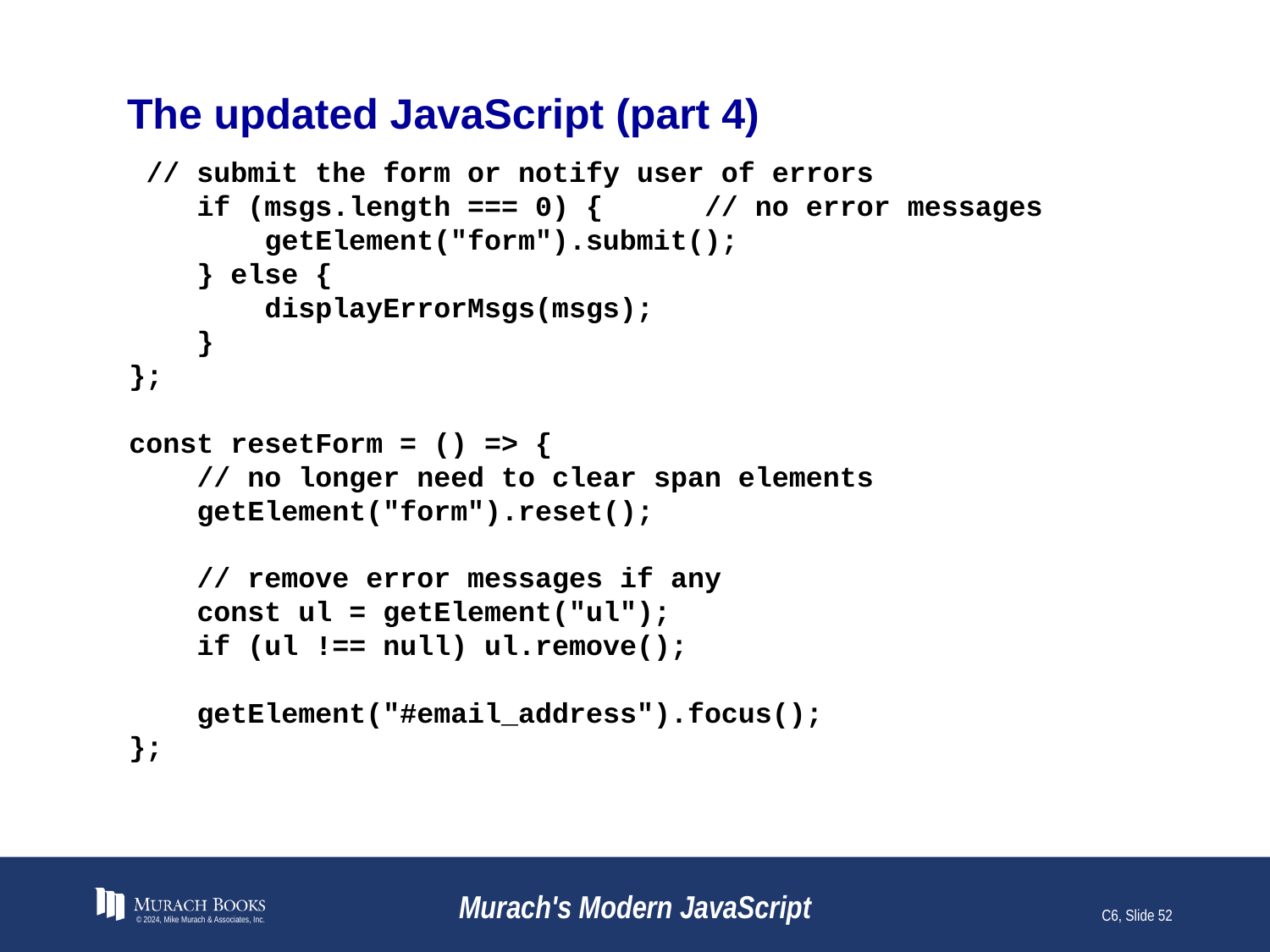

# The updated JavaScript (part 4)
 // submit the form or notify user of errors
    if (msgs.length === 0) {      // no error messages
        getElement("form").submit();
    } else {
        displayErrorMsgs(msgs);
    }
};

const resetForm = () => {
    // no longer need to clear span elements
    getElement("form").reset();

    // remove error messages if any
    const ul = getElement("ul");
    if (ul !== null) ul.remove();

    getElement("#email_address").focus();
};
© 2024, Mike Murach & Associates, Inc.
Murach's Modern JavaScript

C6, Slide 52